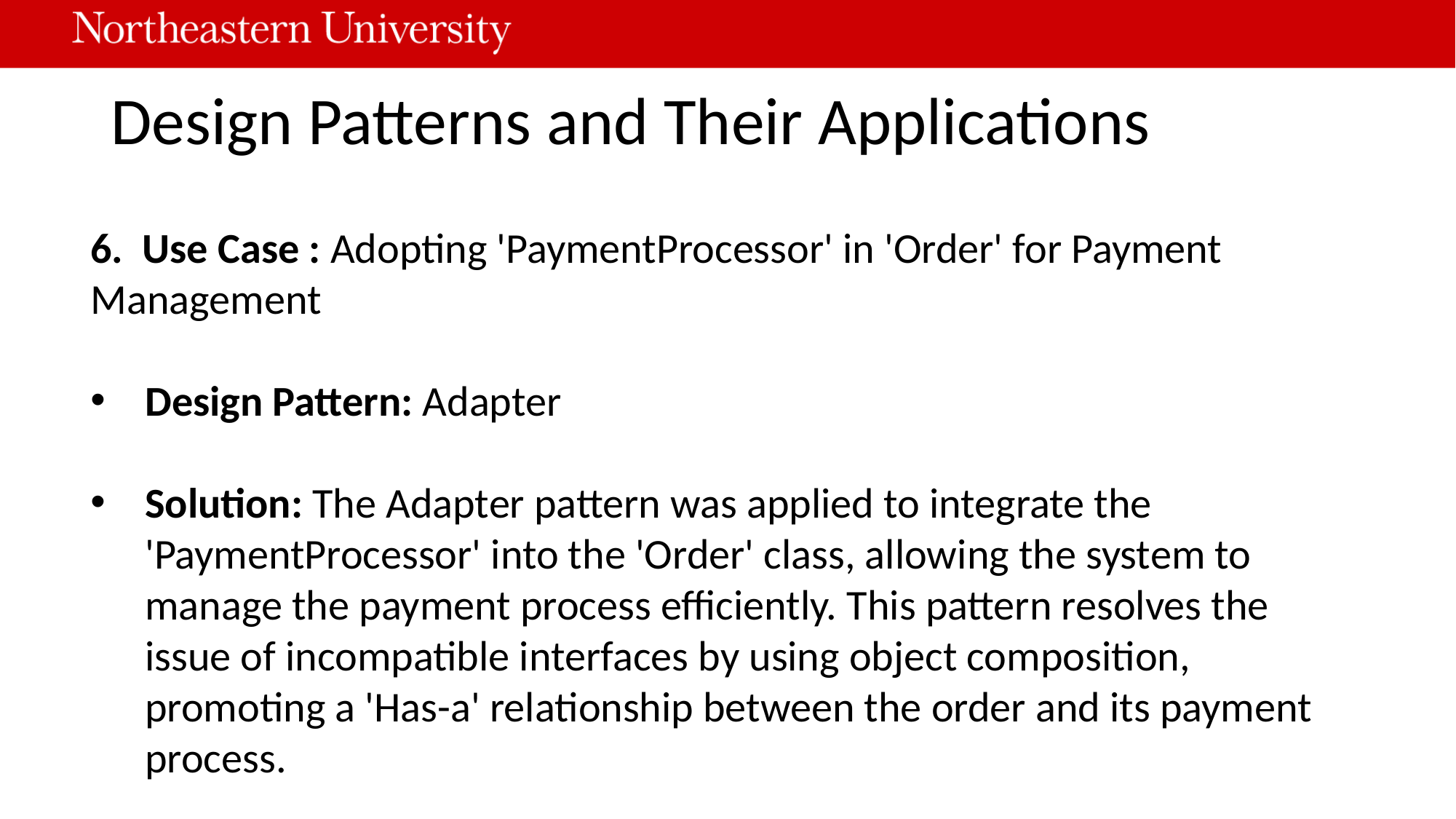

# Design Patterns and Their Applications
6.  Use Case : Adopting 'PaymentProcessor' in 'Order' for Payment Management
Design Pattern: Adapter

Solution: The Adapter pattern was applied to integrate the 'PaymentProcessor' into the 'Order' class, allowing the system to manage the payment process efficiently. This pattern resolves the issue of incompatible interfaces by using object composition, promoting a 'Has-a' relationship between the order and its payment process.